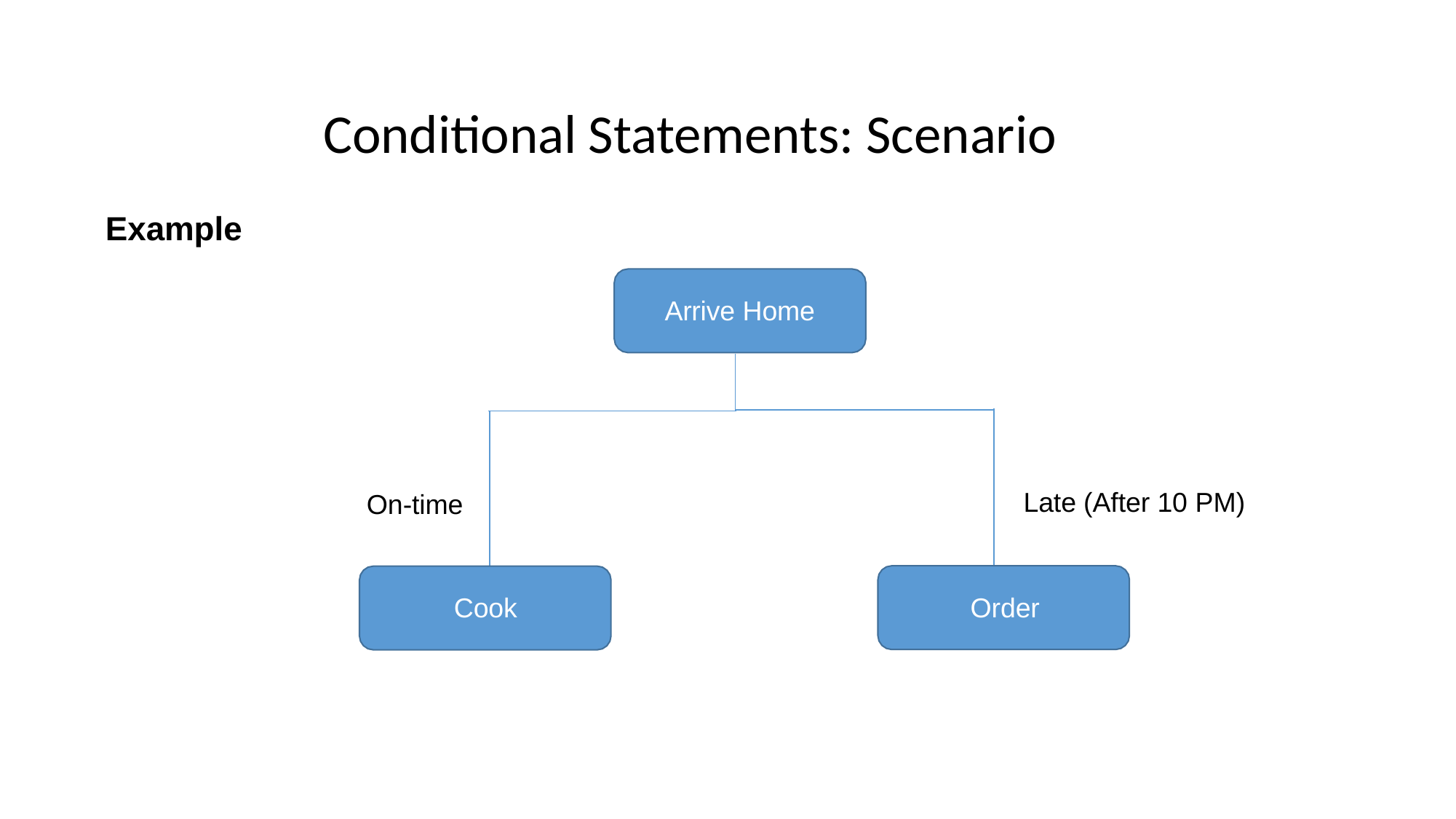

# Conditional Statements: Scenario
Example

Arrive Home

Late (After 10 PM)
On-time

Order
Cook